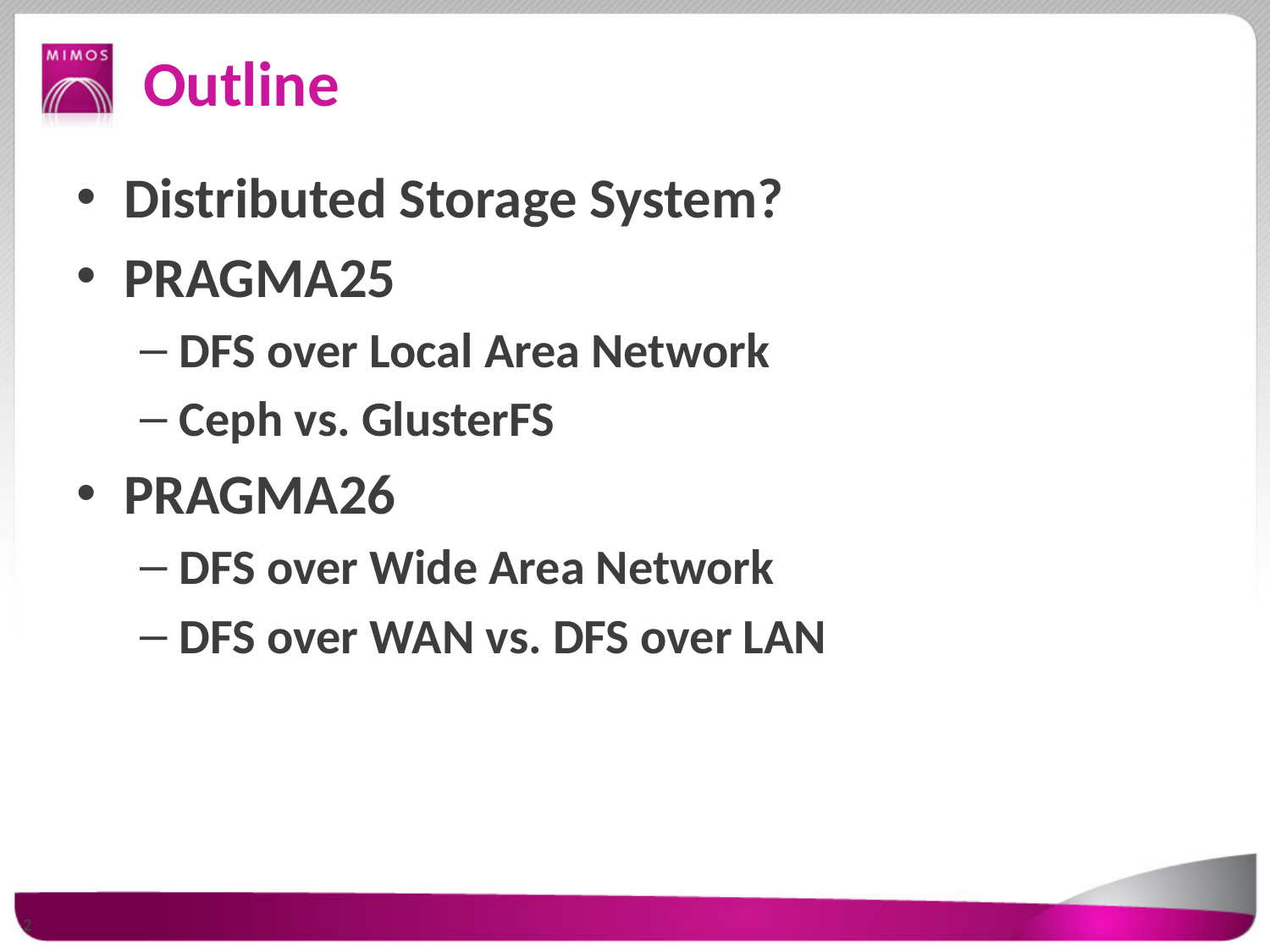

# Outline
Distributed Storage System?
PRAGMA25
DFS over Local Area Network
Ceph vs. GlusterFS
PRAGMA26
DFS over Wide Area Network
DFS over WAN vs. DFS over LAN
2